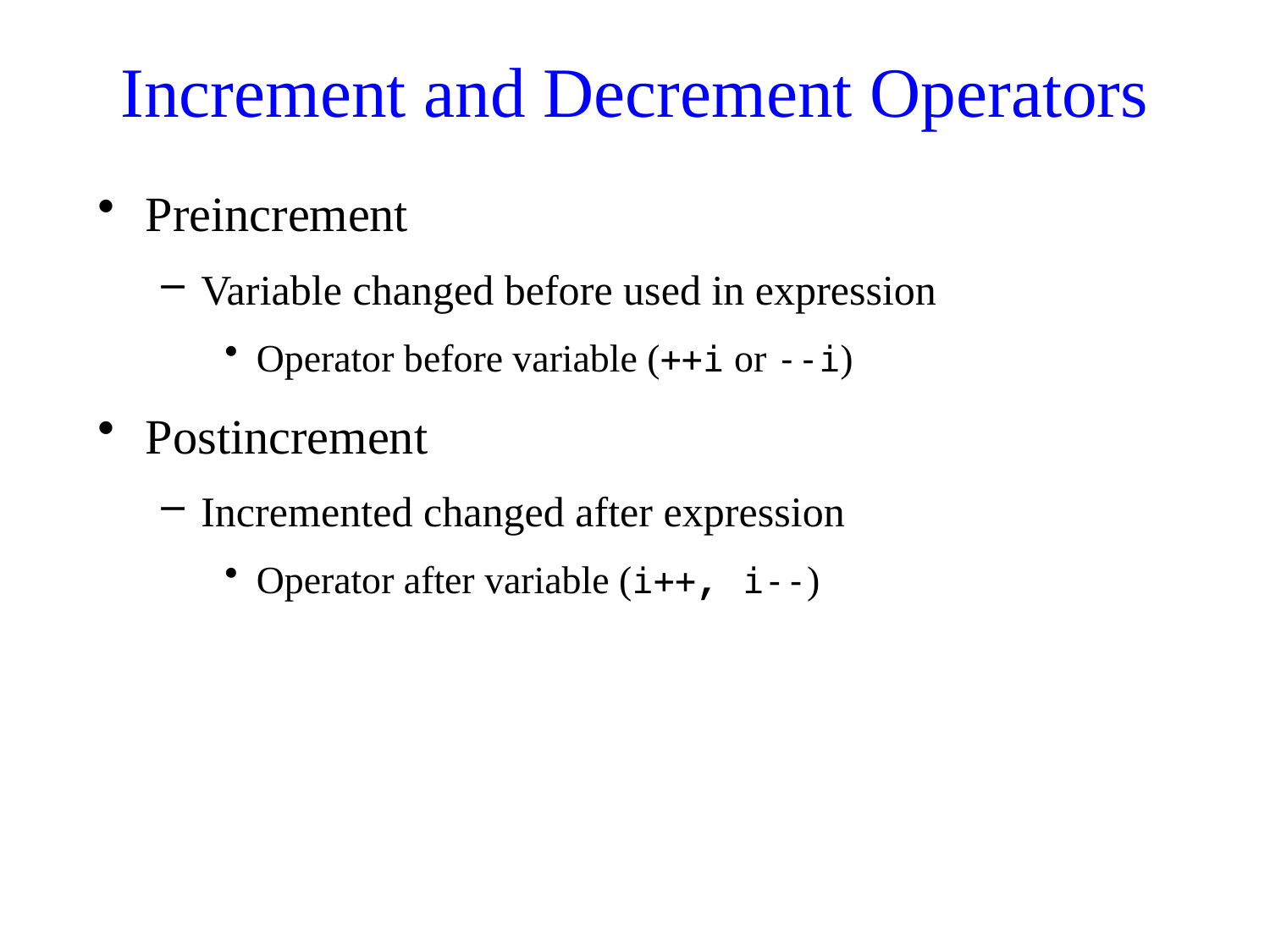

# Increment and Decrement Operators
Preincrement
Variable changed before used in expression
Operator before variable (++i or --i)
Postincrement
Incremented changed after expression
Operator after variable (i++, i--)